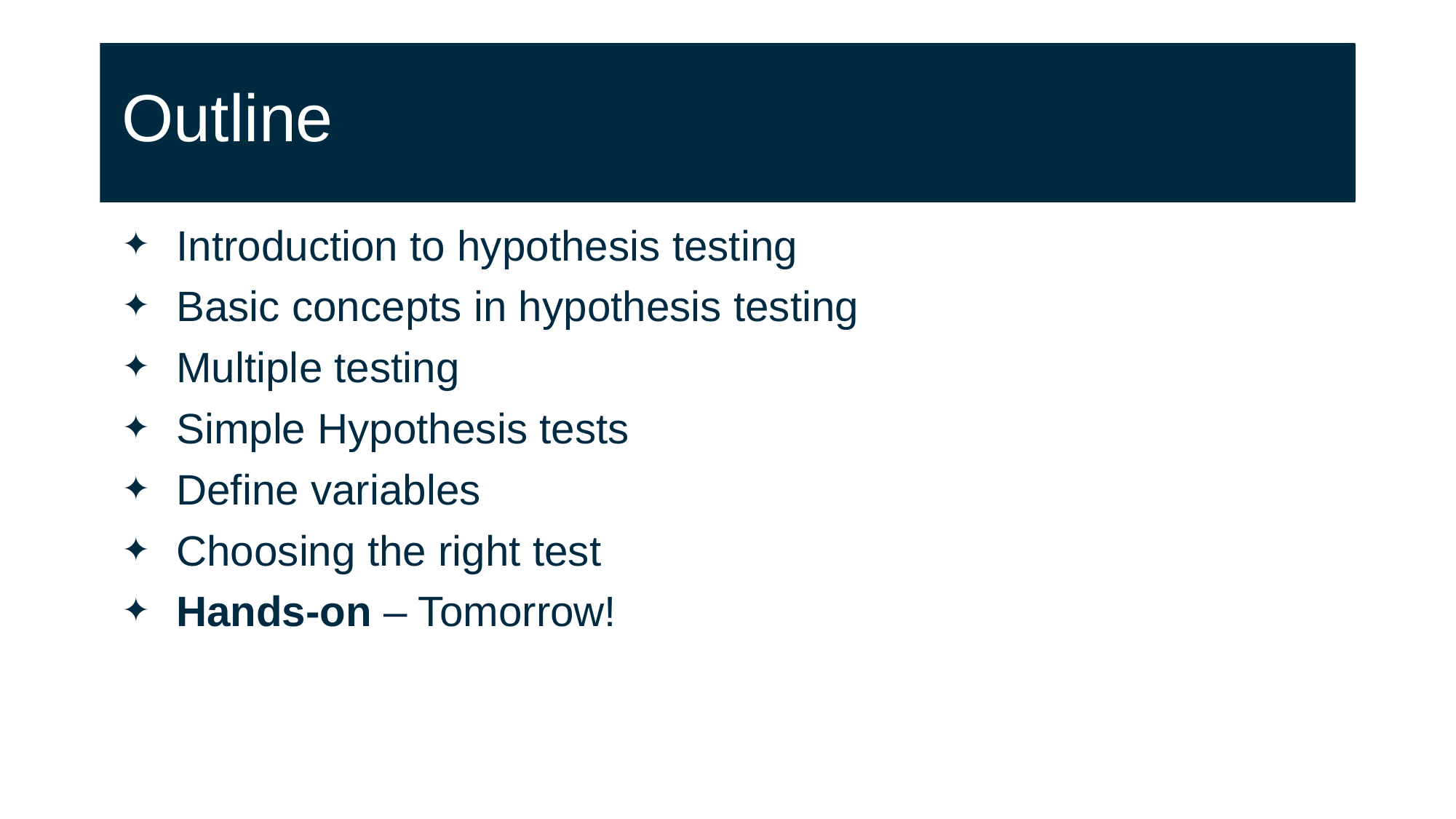

# Outline
Introduction to hypothesis testing
Basic concepts in hypothesis testing
Multiple testing
Simple Hypothesis tests
Define variables
Choosing the right test
Hands-on – Tomorrow!